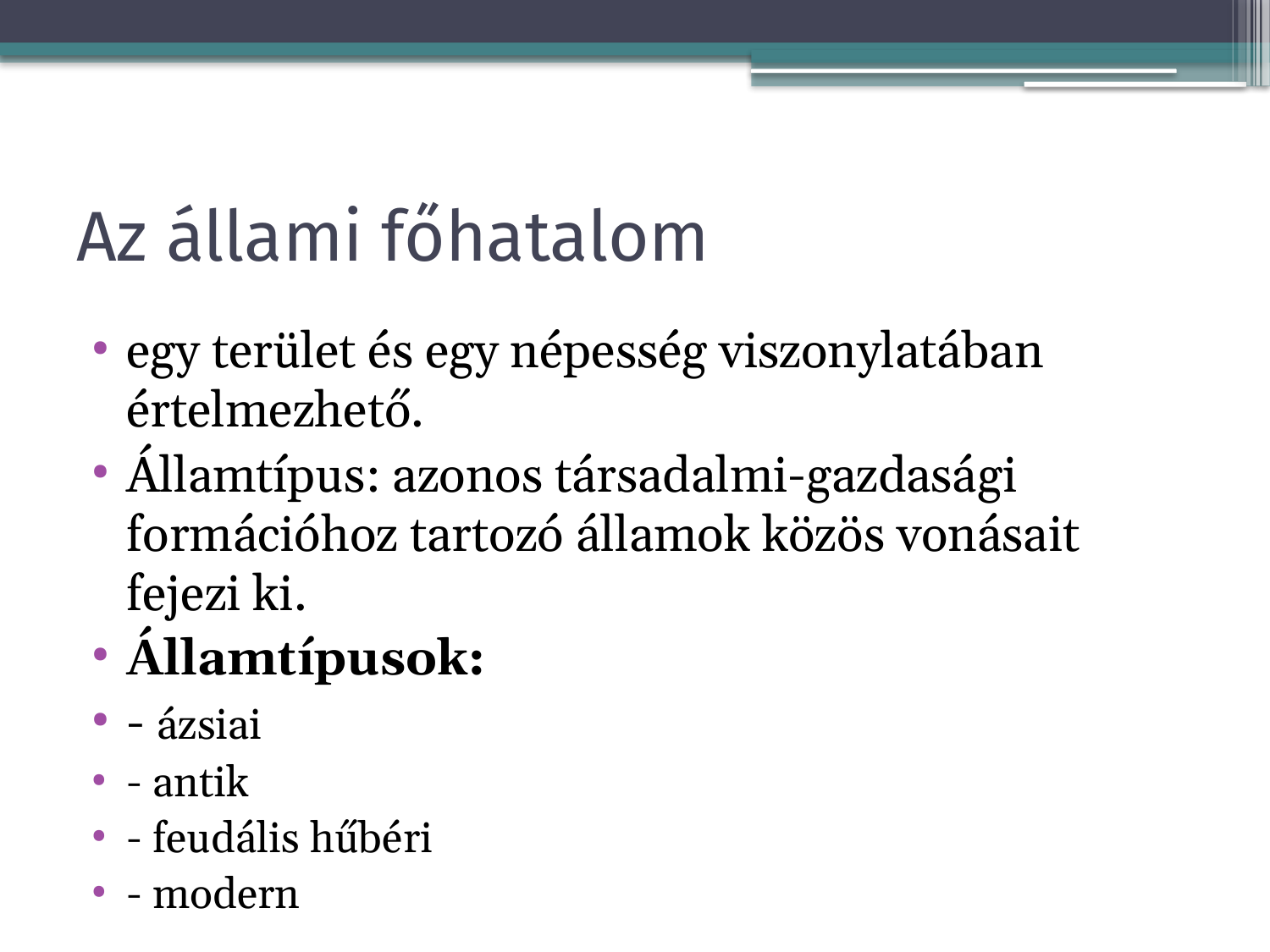

# Az állami főhatalom
egy terület és egy népesség viszonylatában értelmezhető.
Államtípus: azonos társadalmi-gazdasági formációhoz tartozó államok közös vonásait fejezi ki.
Államtípusok:
- ázsiai
- antik
- feudális hűbéri
- modern